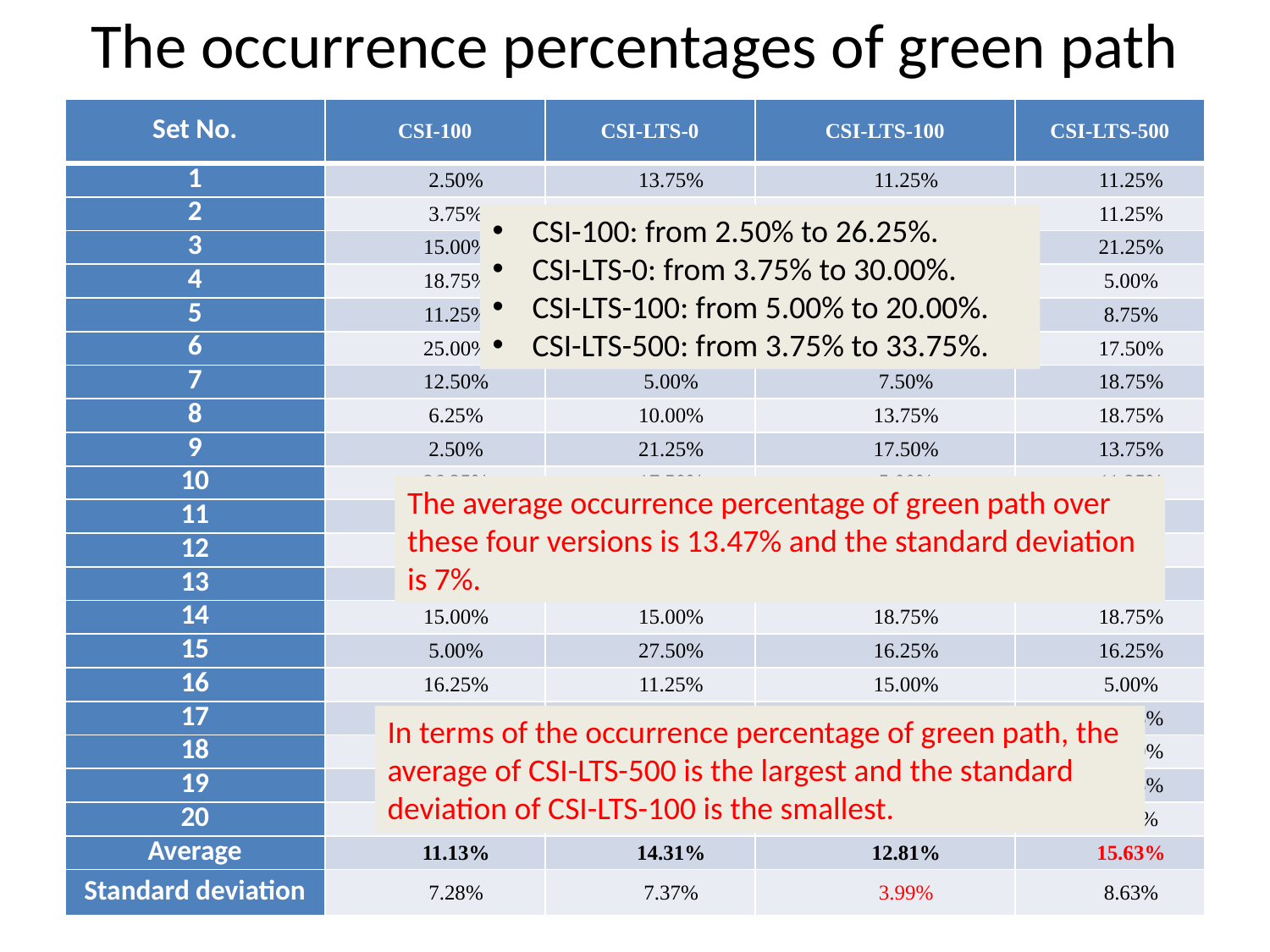

# The occurrence percentages of green path
| Set No. | CSI-100 | CSI-LTS-0 | CSI-LTS-100 | CSI-LTS-500 |
| --- | --- | --- | --- | --- |
| 1 | 2.50% | 13.75% | 11.25% | 11.25% |
| 2 | 3.75% | 30.00% | 13.75% | 11.25% |
| 3 | 15.00% | 23.75% | 15.00% | 21.25% |
| 4 | 18.75% | 5.00% | 11.25% | 5.00% |
| 5 | 11.25% | 12.50% | 10.00% | 8.75% |
| 6 | 25.00% | 7.50% | 13.75% | 17.50% |
| 7 | 12.50% | 5.00% | 7.50% | 18.75% |
| 8 | 6.25% | 10.00% | 13.75% | 18.75% |
| 9 | 2.50% | 21.25% | 17.50% | 13.75% |
| 10 | 26.25% | 17.50% | 5.00% | 11.25% |
| 11 | 7.50% | 11.25% | 13.75% | 33.75% |
| 12 | 8.75% | 21.25% | 8.75% | 12.50% |
| 13 | 3.75% | 11.25% | 11.25% | 3.75% |
| 14 | 15.00% | 15.00% | 18.75% | 18.75% |
| 15 | 5.00% | 27.50% | 16.25% | 16.25% |
| 16 | 16.25% | 11.25% | 15.00% | 5.00% |
| 17 | 10.00% | 8.75% | 16.25% | 16.25% |
| 18 | 20.00% | 13.75% | 20.00% | 27.50% |
| 19 | 7.50% | 16.25% | 7.50% | 33.75% |
| 20 | 5.00% | 3.75% | 10.00% | 7.50% |
| Average | 11.13% | 14.31% | 12.81% | 15.63% |
| Standard deviation | 7.28% | 7.37% | 3.99% | 8.63% |
CSI-100: from 2.50% to 26.25%.
CSI-LTS-0: from 3.75% to 30.00%.
CSI-LTS-100: from 5.00% to 20.00%.
CSI-LTS-500: from 3.75% to 33.75%.
The average occurrence percentage of green path over these four versions is 13.47% and the standard deviation is 7%.
In terms of the occurrence percentage of green path, the average of CSI-LTS-500 is the largest and the standard deviation of CSI-LTS-100 is the smallest.